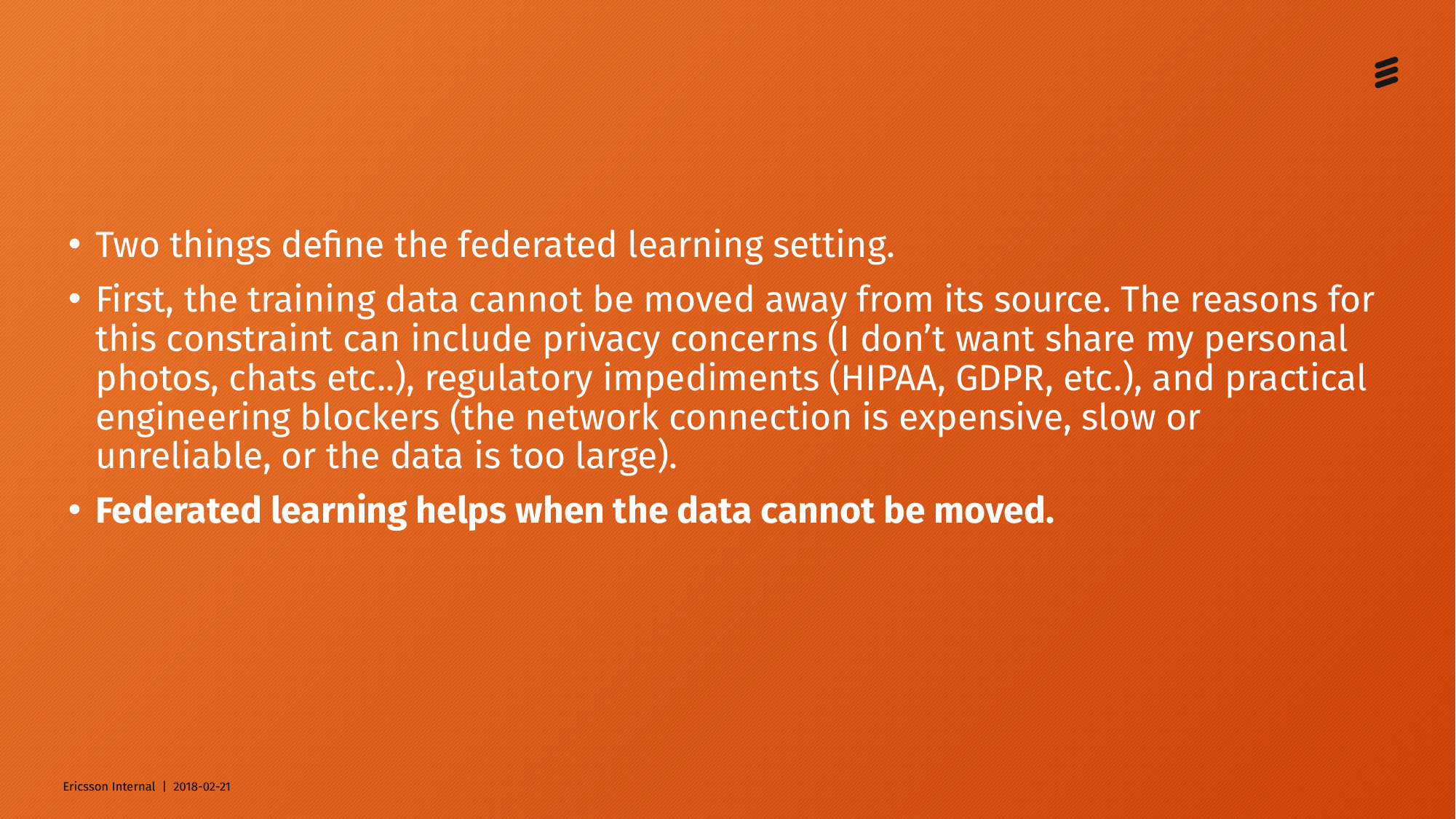

#
Two things define the federated learning setting.
First, the training data cannot be moved away from its source. The reasons for this constraint can include privacy concerns (I don’t want share my personal photos, chats etc..), regulatory impediments (HIPAA, GDPR, etc.), and practical engineering blockers (the network connection is expensive, slow or unreliable, or the data is too large).
Federated learning helps when the data cannot be moved.